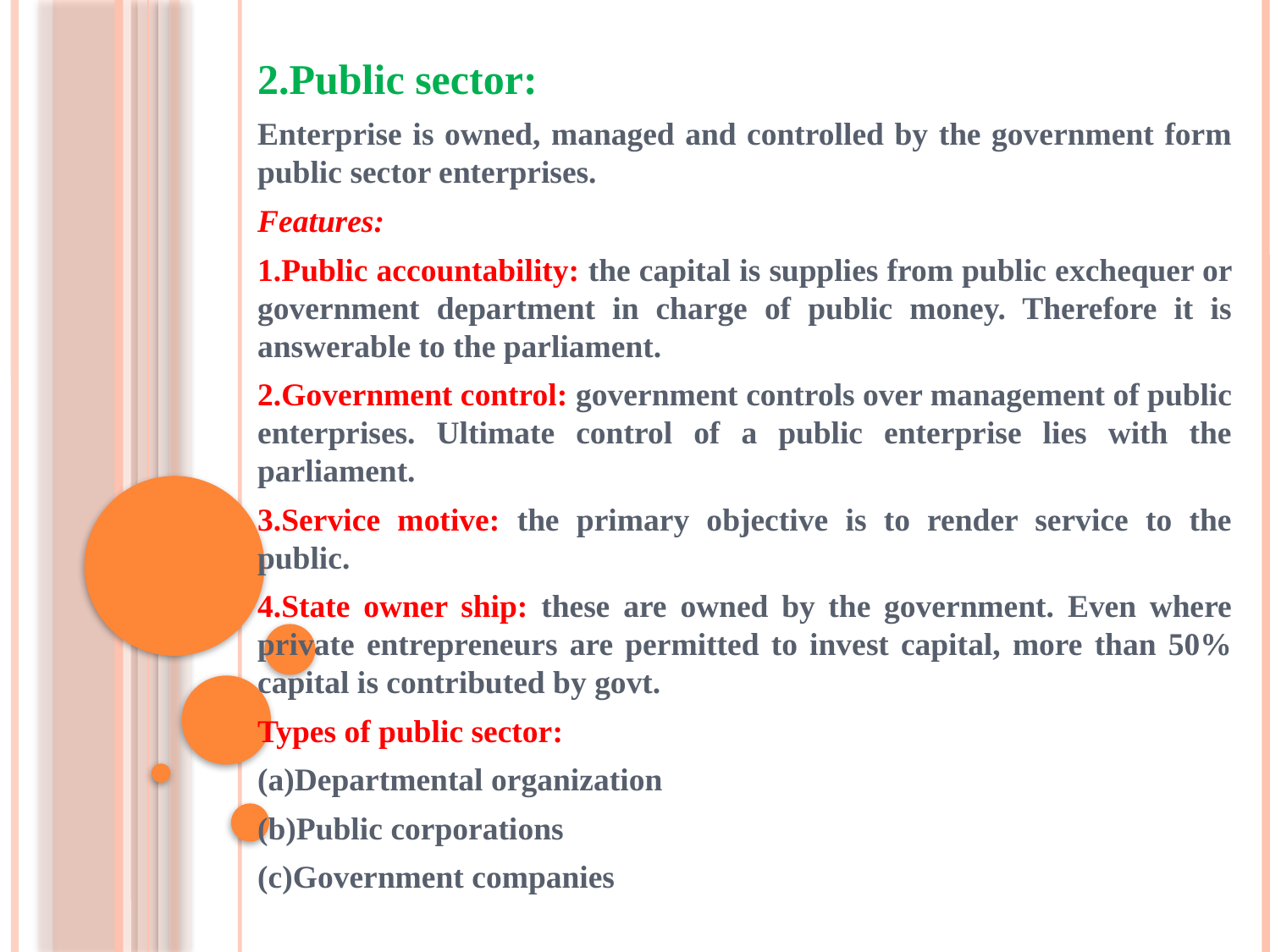

2.Public sector:
Enterprise is owned, managed and controlled by the government form public sector enterprises.
Features:
1.Public accountability: the capital is supplies from public exchequer or government department in charge of public money. Therefore it is answerable to the parliament.
2.Government control: government controls over management of public enterprises. Ultimate control of a public enterprise lies with the parliament.
3.Service motive: the primary objective is to render service to the public.
4.State owner ship: these are owned by the government. Even where private entrepreneurs are permitted to invest capital, more than 50% capital is contributed by govt.
Types of public sector:
(a)Departmental organization
(b)Public corporations
(c)Government companies